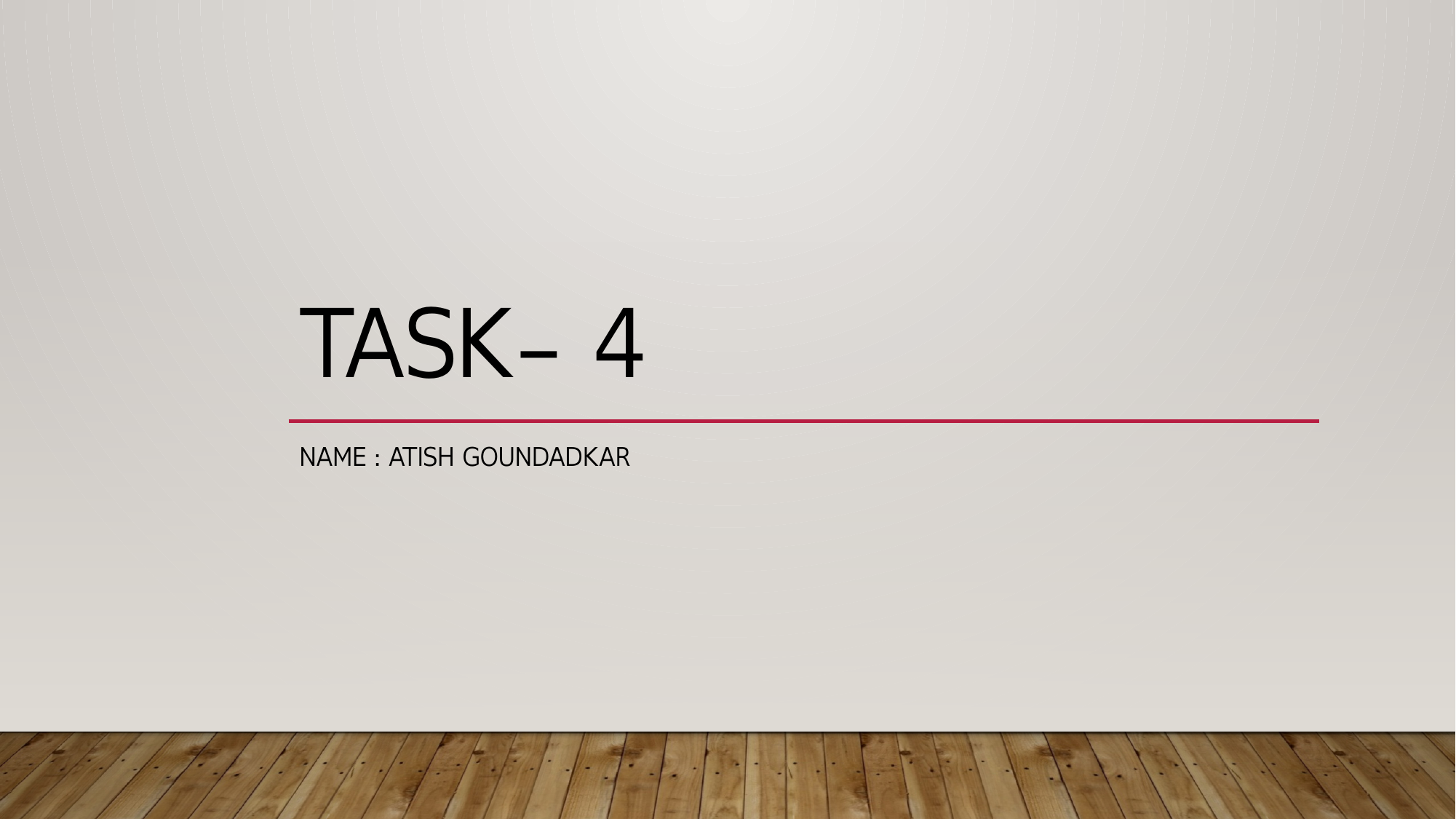

# Task– 4
Name : Atish GOUNDADKAR